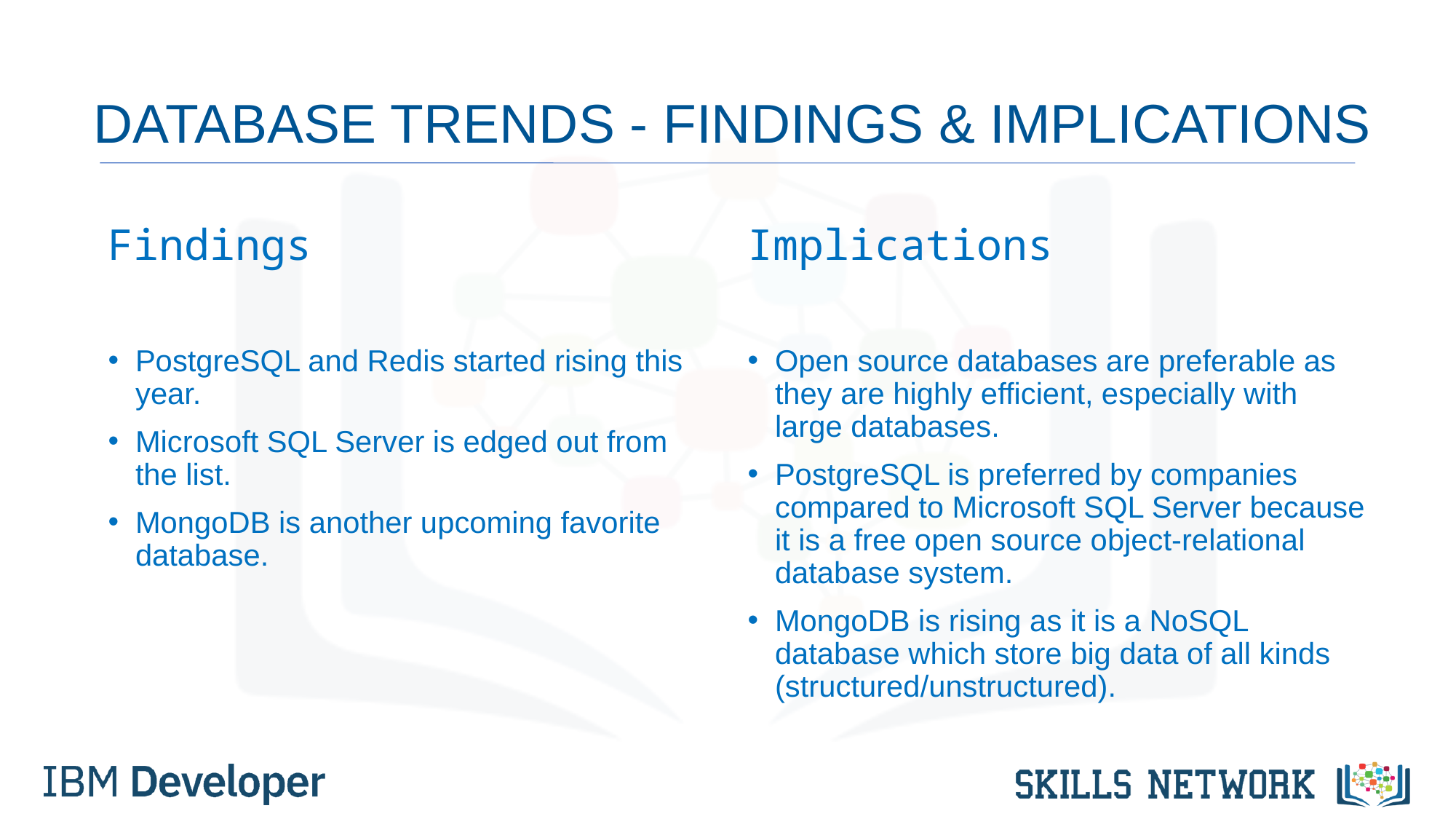

# DATABASE TRENDS - FINDINGS & IMPLICATIONS
Findings

PostgreSQL and Redis started rising this year.
Microsoft SQL Server is edged out from the list.
MongoDB is another upcoming favorite database.

Implications

Open source databases are preferable as they are highly efficient, especially with large databases.
PostgreSQL is preferred by companies compared to Microsoft SQL Server because it is a free open source object-relational database system.
MongoDB is rising as it is a NoSQL database which store big data of all kinds (structured/unstructured).